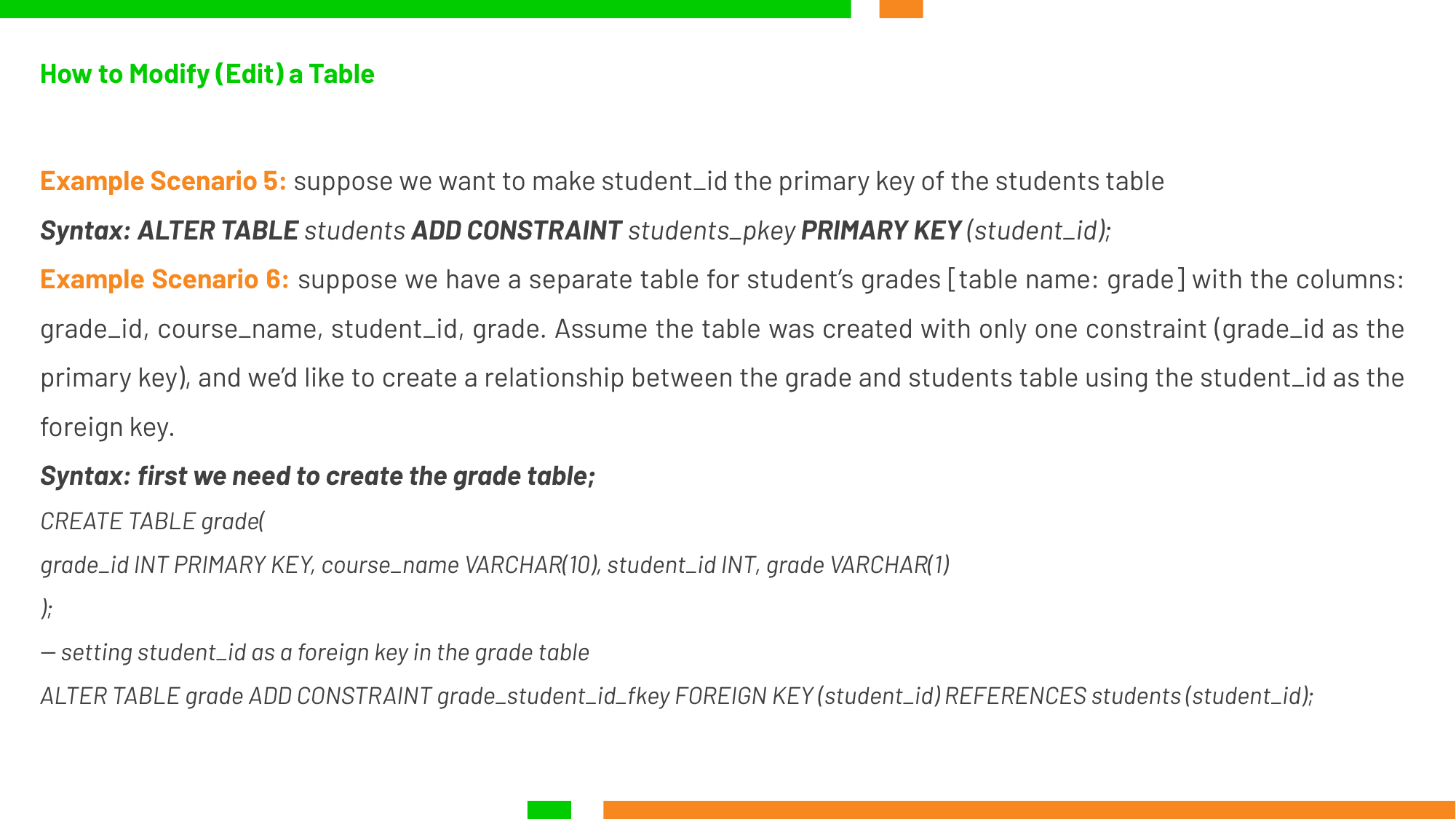

How to Modify (Edit) a Table
Example Scenario 5: suppose we want to make student_id the primary key of the students table
Syntax: ALTER TABLE students ADD CONSTRAINT students_pkey PRIMARY KEY (student_id);
Example Scenario 6: suppose we have a separate table for student’s grades [table name: grade] with the columns: grade_id, course_name, student_id, grade. Assume the table was created with only one constraint (grade_id as the primary key), and we’d like to create a relationship between the grade and students table using the student_id as the foreign key.
Syntax: first we need to create the grade table;
CREATE TABLE grade(
grade_id INT PRIMARY KEY, course_name VARCHAR(10), student_id INT, grade VARCHAR(1)
);
-- setting student_id as a foreign key in the grade table
ALTER TABLE grade ADD CONSTRAINT grade_student_id_fkey FOREIGN KEY (student_id) REFERENCES students (student_id);